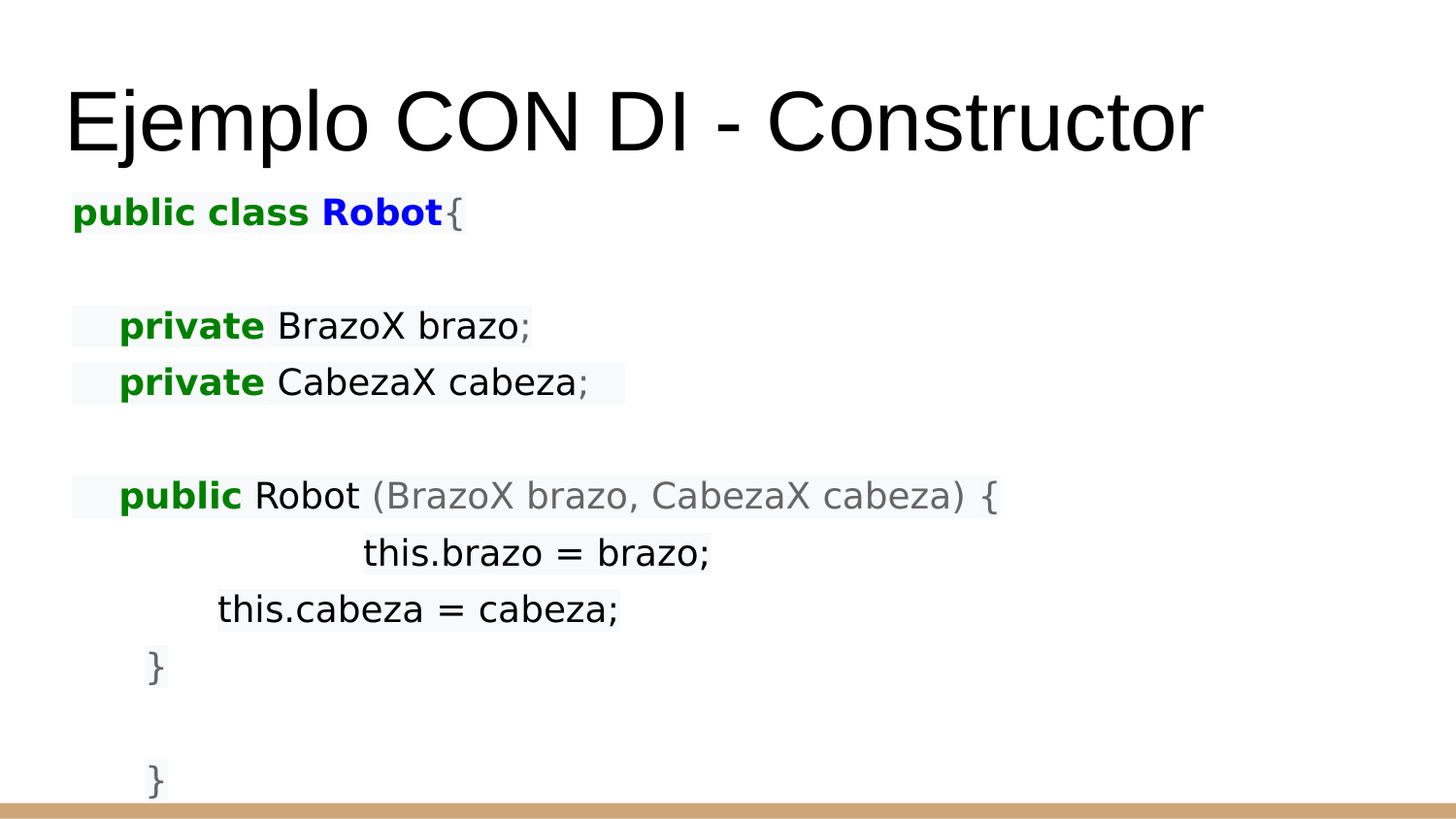

# Ejemplo CON DI - Constructor
public class Robot{
    private BrazoX brazo;
    private CabezaX cabeza;
    public Robot (BrazoX brazo, CabezaX cabeza) {
		this.brazo = brazo;
this.cabeza = cabeza;
}
}